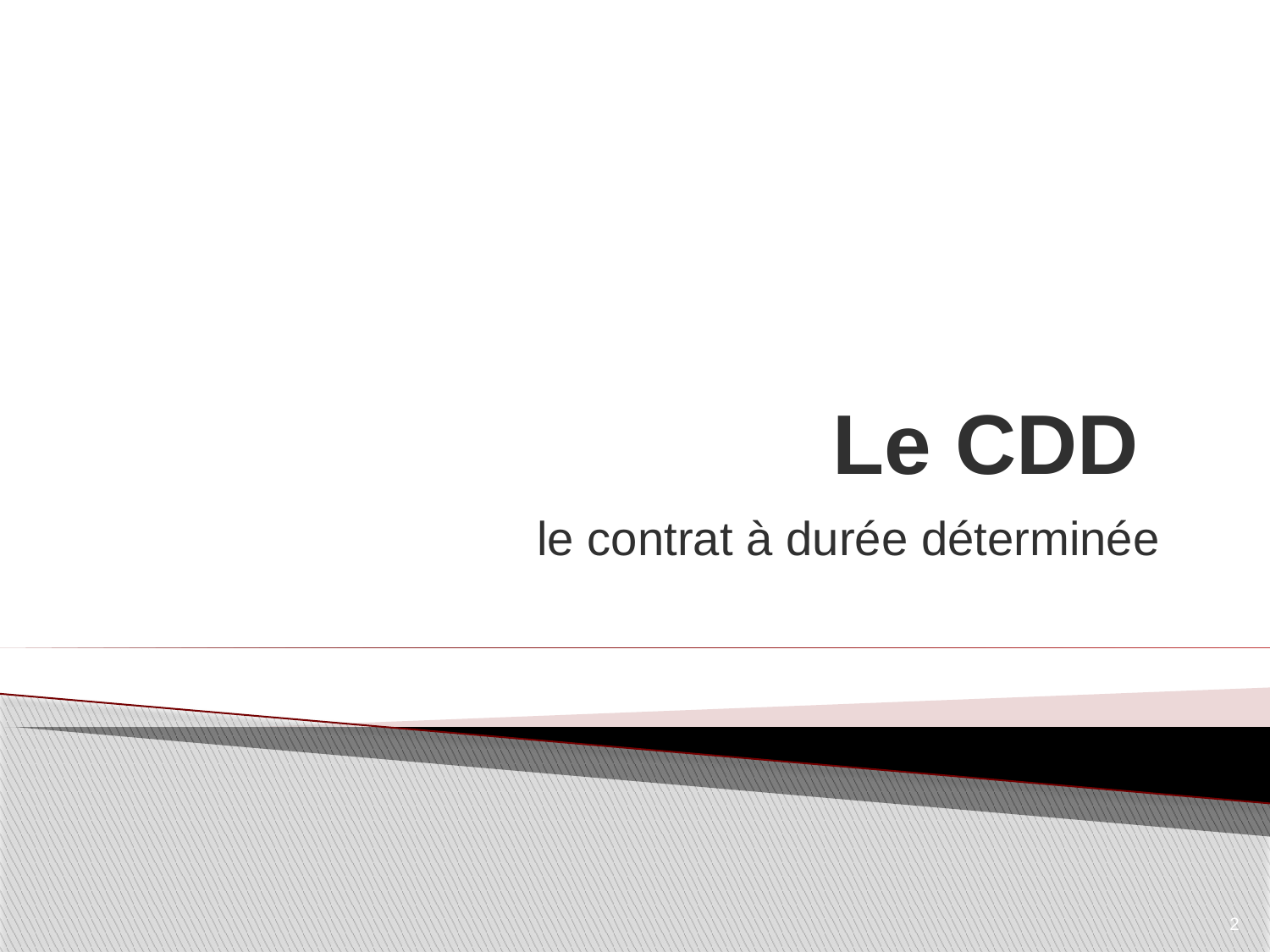

# Le CDD
le contrat à durée déterminée
2